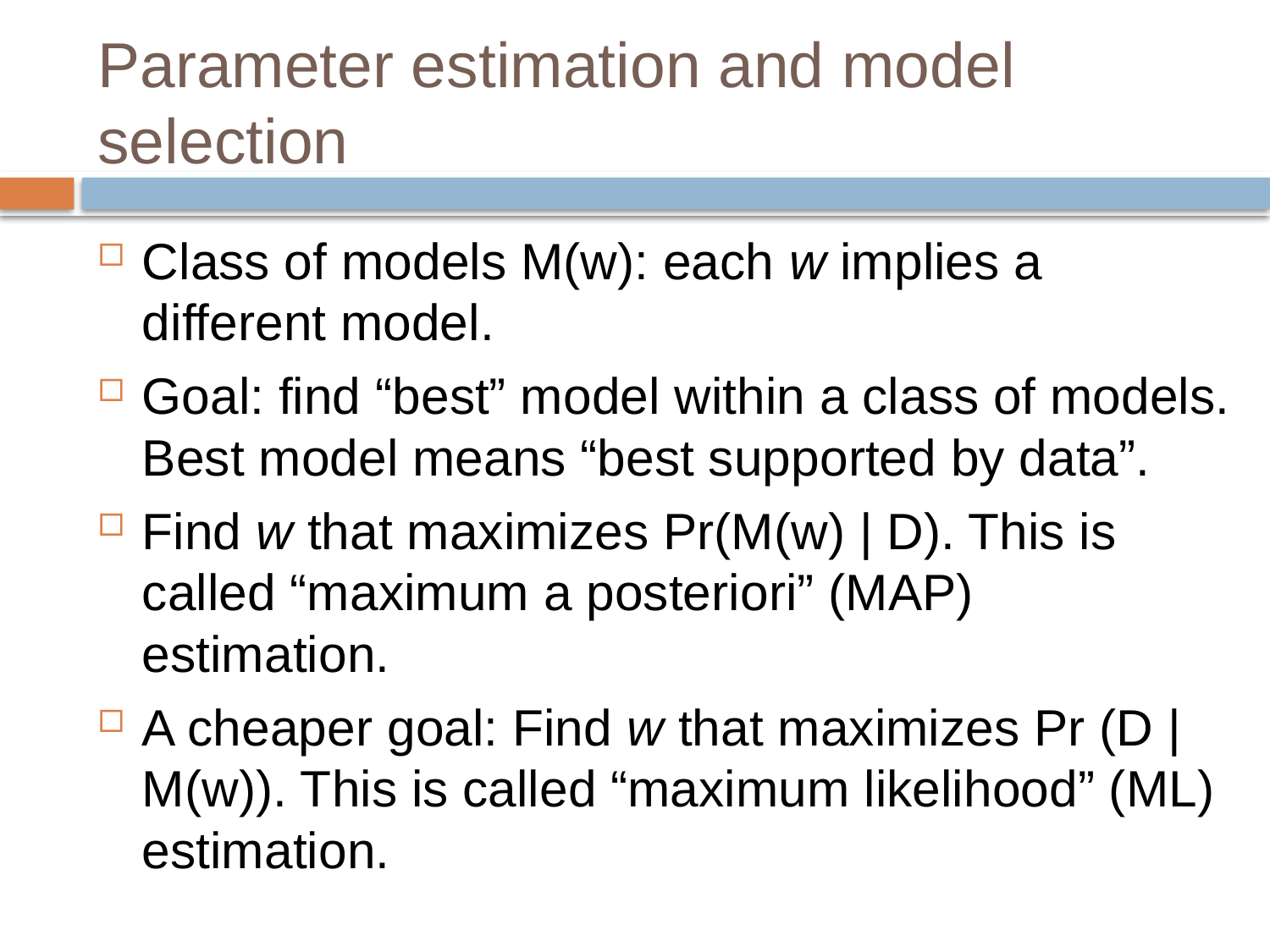

# Parameter estimation and model selection
Class of models M(w): each w implies a different model.
Goal: find “best” model within a class of models. Best model means “best supported by data”.
Find w that maximizes Pr(M(w) | D). This is called “maximum a posteriori” (MAP) estimation.
A cheaper goal: Find w that maximizes Pr (D | M(w)). This is called “maximum likelihood” (ML) estimation.